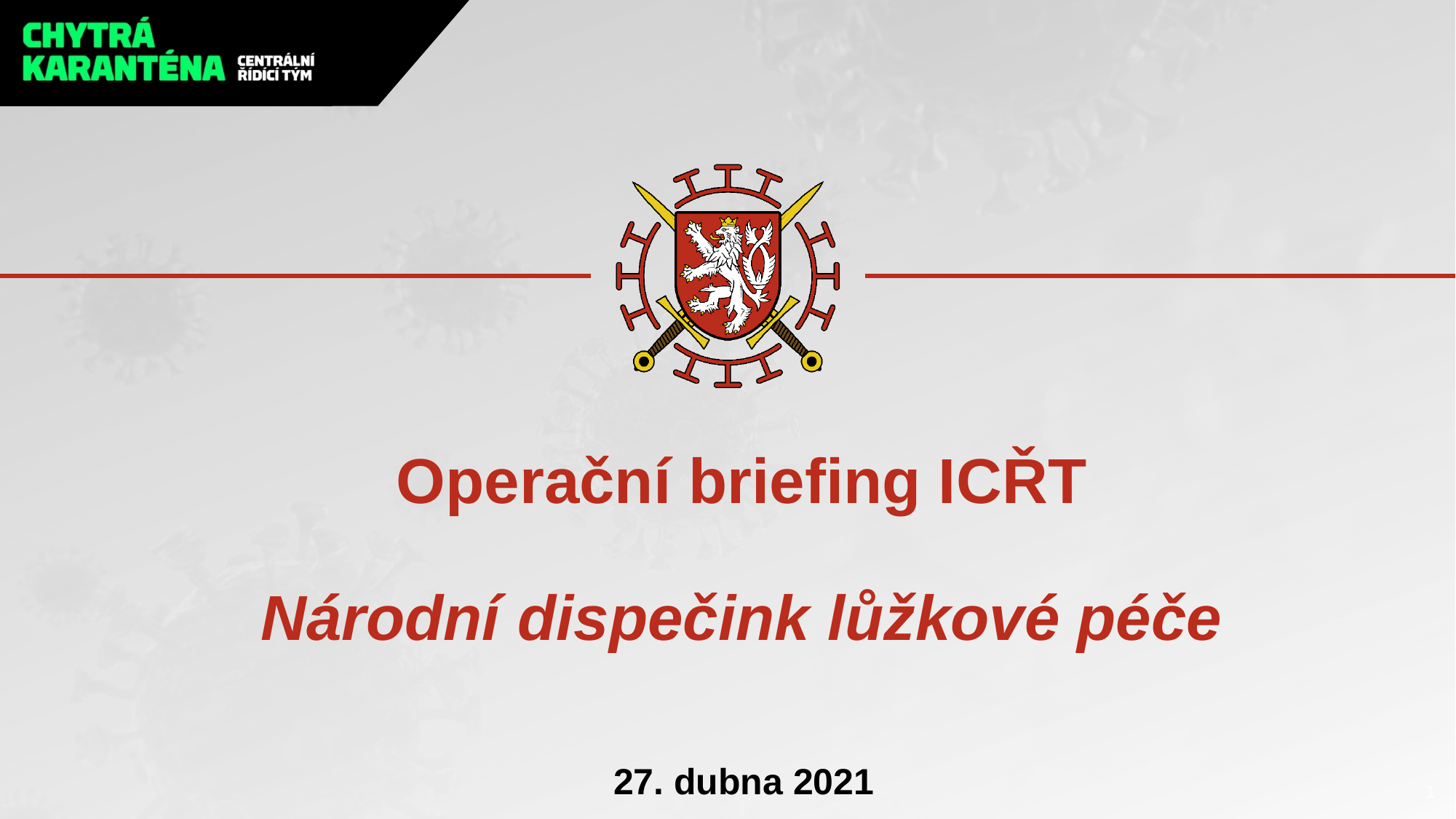

# Operační briefing ICŘT Národní dispečink lůžkové péče
27. dubna 2021
1